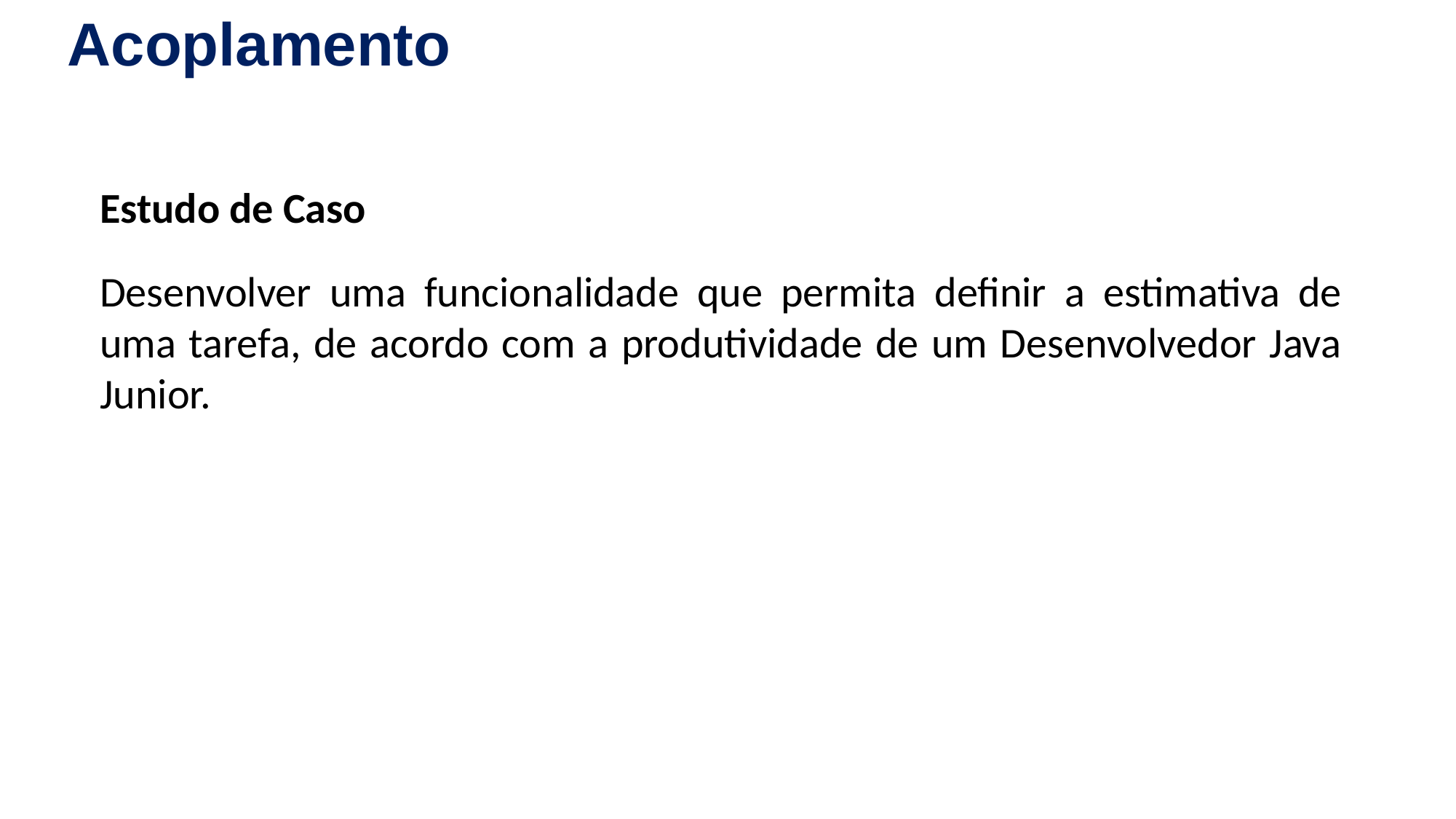

Acoplamento
Estudo de Caso

Desenvolver uma funcionalidade que permita definir a estimativa de uma tarefa, de acordo com a produtividade de um Desenvolvedor Java Junior.